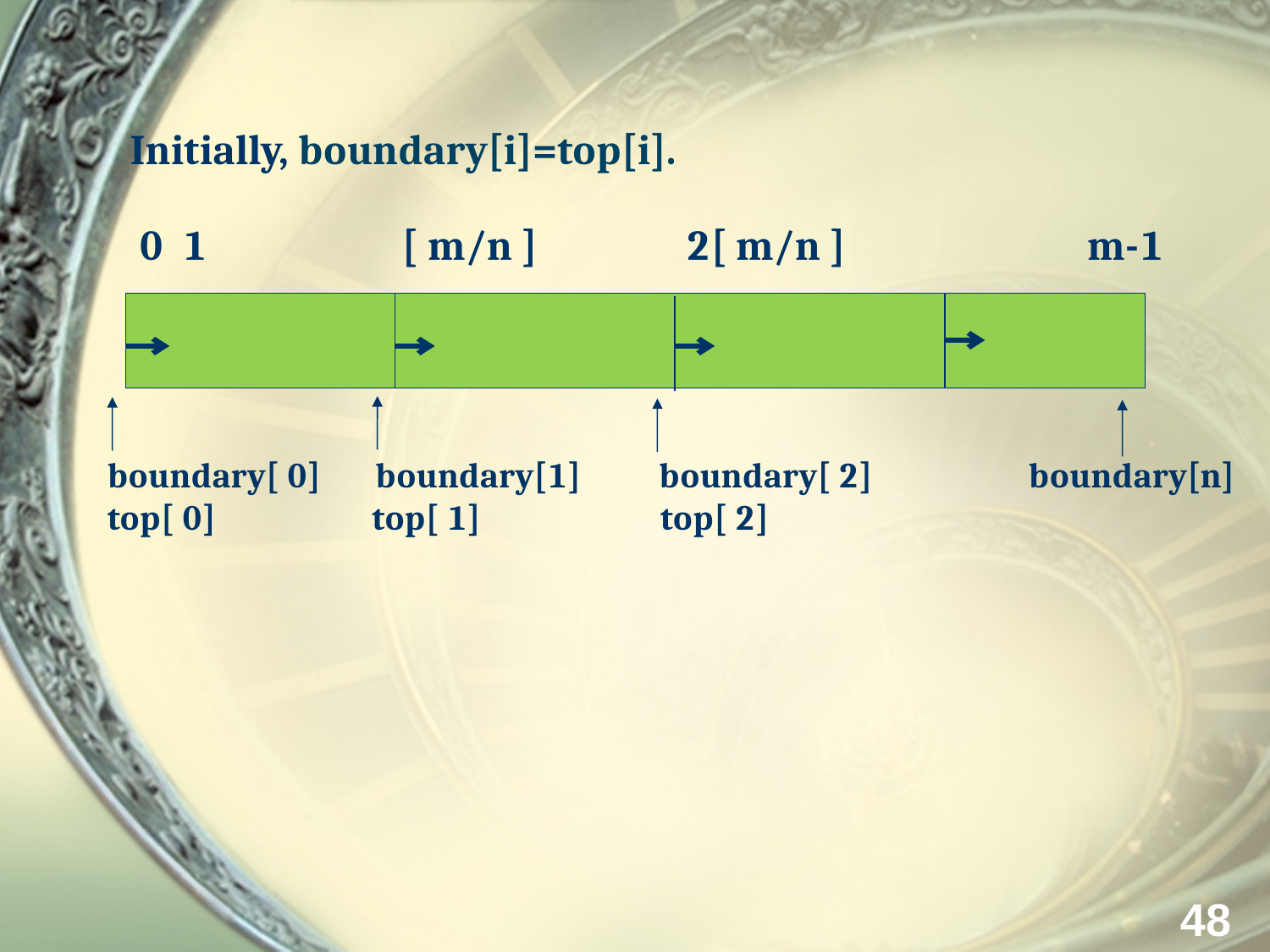

Initially, boundary[i]=top[i].
   0  1                     [ m/n ]                2[ m/n ]                          m-1

boundary[ 0]       boundary[1]          boundary[ 2]                    boundary[n]
top[ 0]                    top[ 1]                       top[ 2]
48